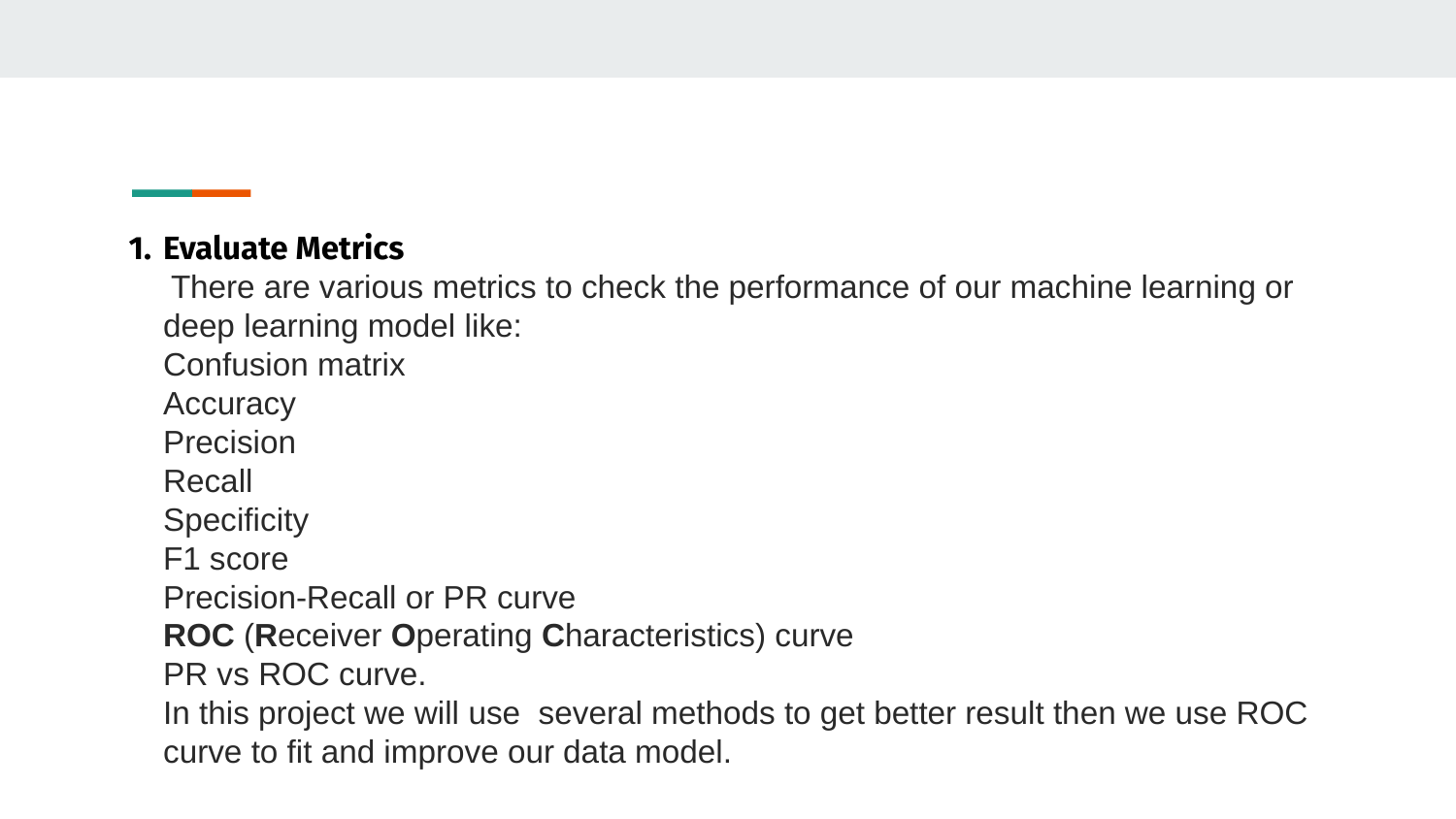

# Evaluate Metrics There are various metrics to check the performance of our machine learning or deep learning model like: Confusion matrix Accuracy Precision Recall Specificity F1 score Precision-Recall or PR curve ROC (Receiver Operating Characteristics) curve PR vs ROC curve. In this project we will use  several methods to get better result then we use ROC curve to fit and improve our data model.